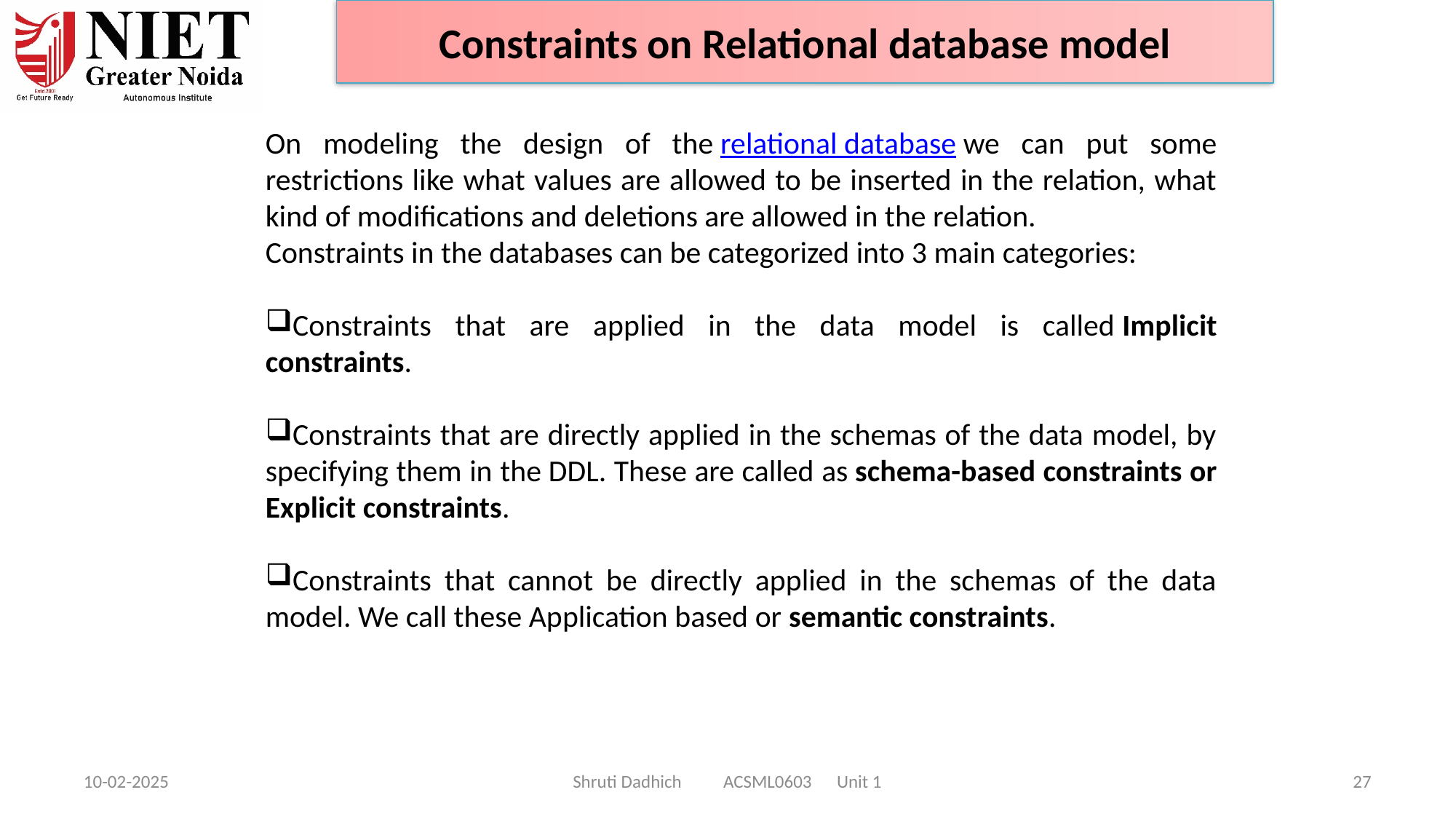

Constraints on Relational database model

On modeling the design of the relational database we can put some restrictions like what values are allowed to be inserted in the relation, what kind of modifications and deletions are allowed in the relation.
Constraints in the databases can be categorized into 3 main categories:

Constraints that are applied in the data model is called Implicit constraints.

Constraints that are directly applied in the schemas of the data model, by specifying them in the DDL. These are called as schema-based constraints or Explicit constraints.

Constraints that cannot be directly applied in the schemas of the data model. We call these Application based or semantic constraints.

10-02-2025
Shruti Dadhich          ACSML0603      Unit 1
27